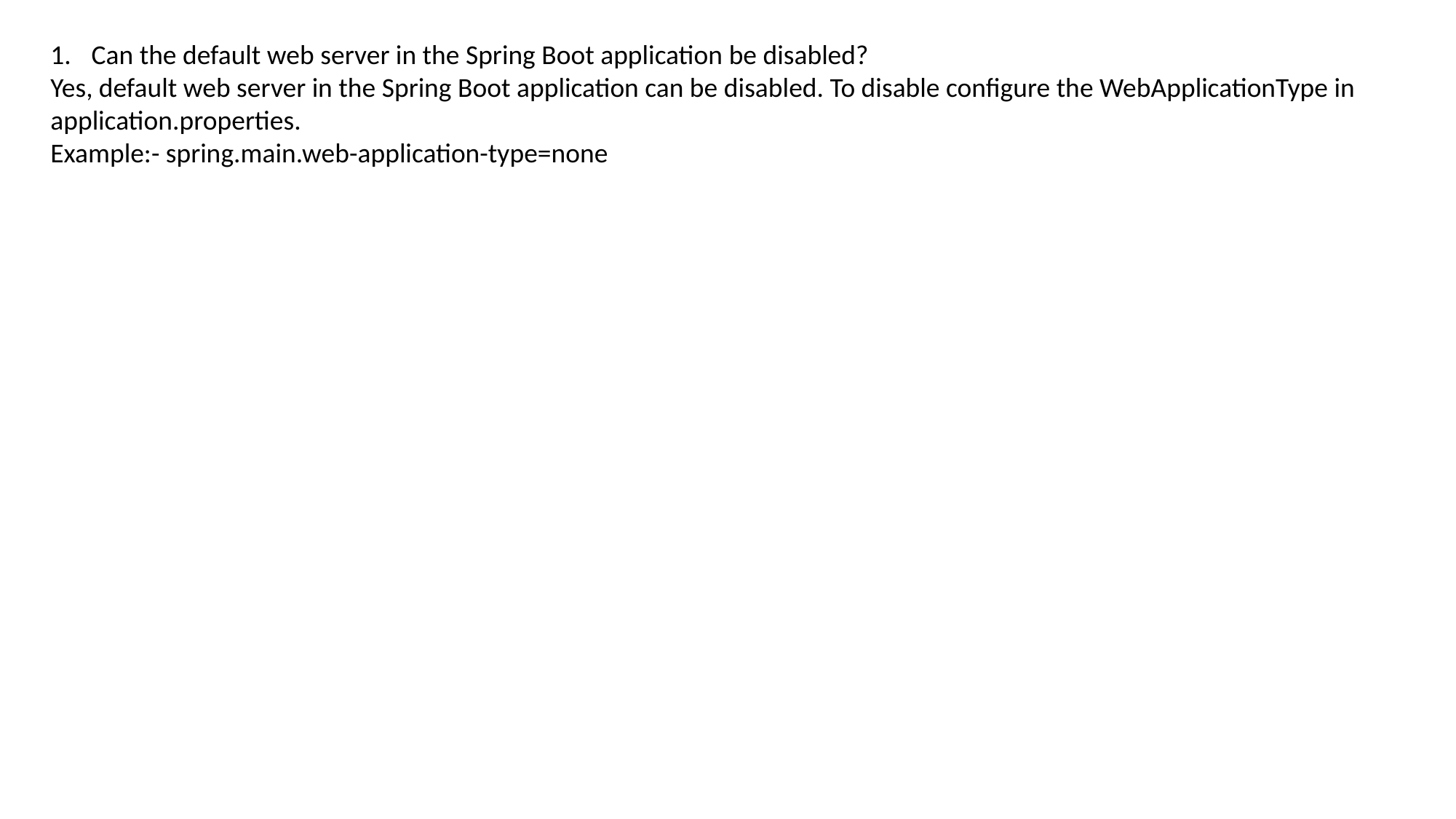

Can the default web server in the Spring Boot application be disabled?
Yes, default web server in the Spring Boot application can be disabled. To disable configure the WebApplicationType in
application.properties.
Example:- spring.main.web-application-type=none